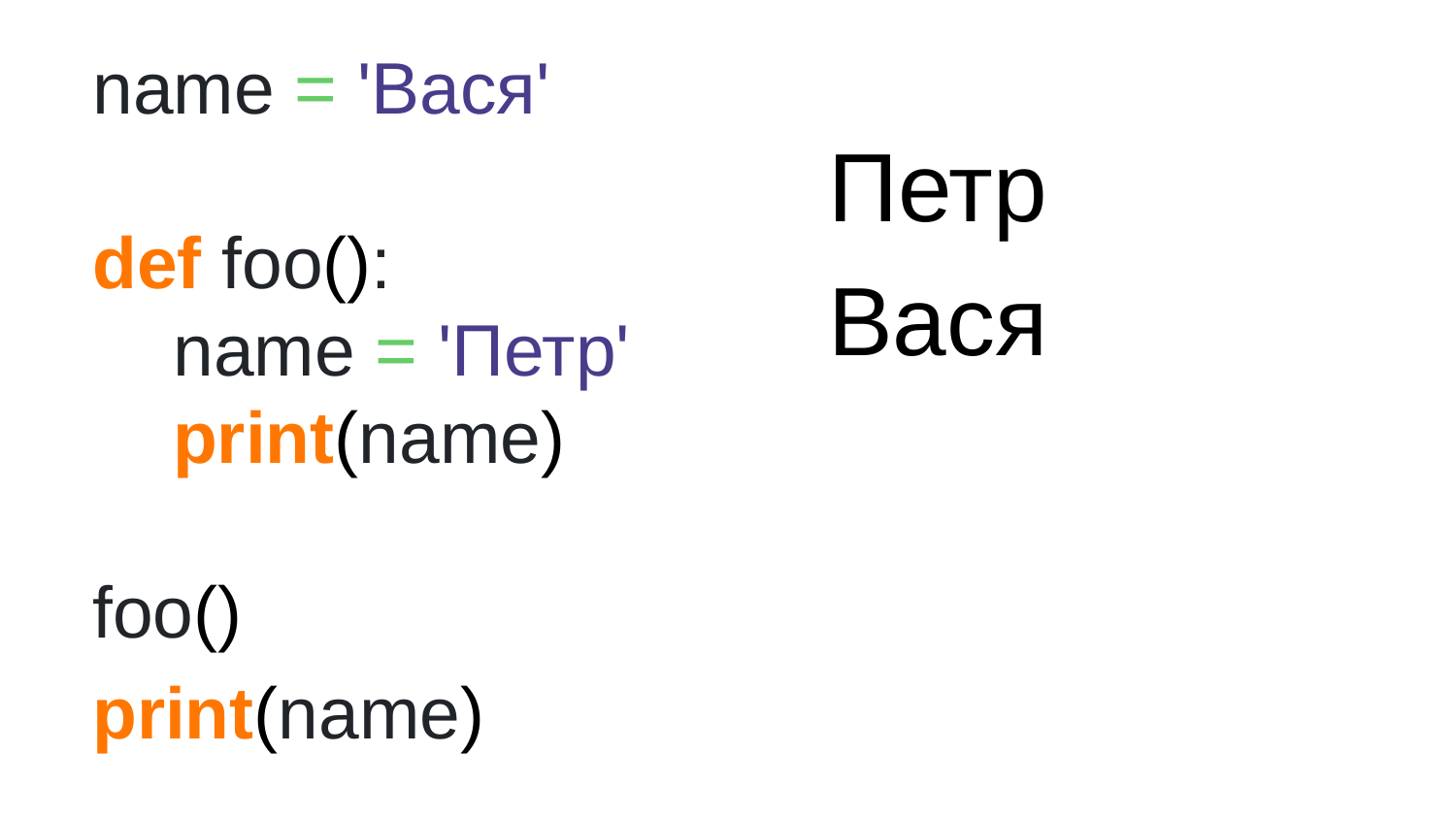

# name = 'Вася'

def foo():
    name = 'Петр'
    print(name)

foo()
print(name)
Петр
Вася